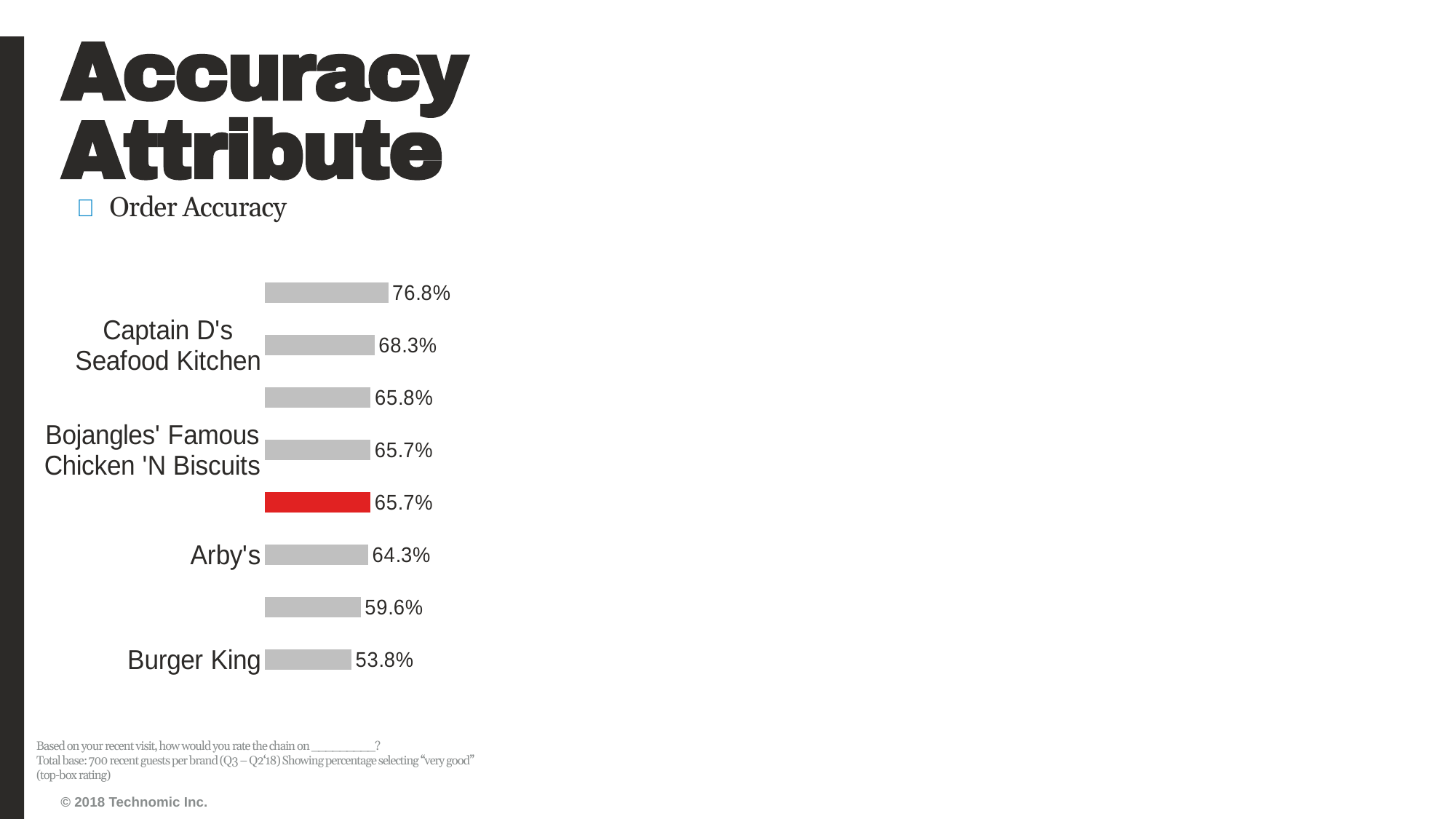

# Accuracy Attribute
Order Accuracy

### Chart

| Category | Series1 |
|---|---|
| Burger King | 0.5383502170767004 |
| Applebee's | 0.5960061443932412 |
| Arby's | 0.6429608127721336 |
| Bojangles' Famous Chicken 'N Biscuits | 0.6570188133140377 |
| Bojangles' Famous Chicken 'N Biscuits | 0.6570188133140377 |
| QSR Avg | 0.6576275709323115 |
| Captain D's Seafood Kitchen | 0.6826783114992722 |
| Chick-fil-A | 0.7675438596491229 |
Based on your recent visit, how would you rate the chain on _________?                                           Total base: 700 recent guests per brand (Q3 – Q2‘18) Showing percentage selecting “very good” (top-box rating)